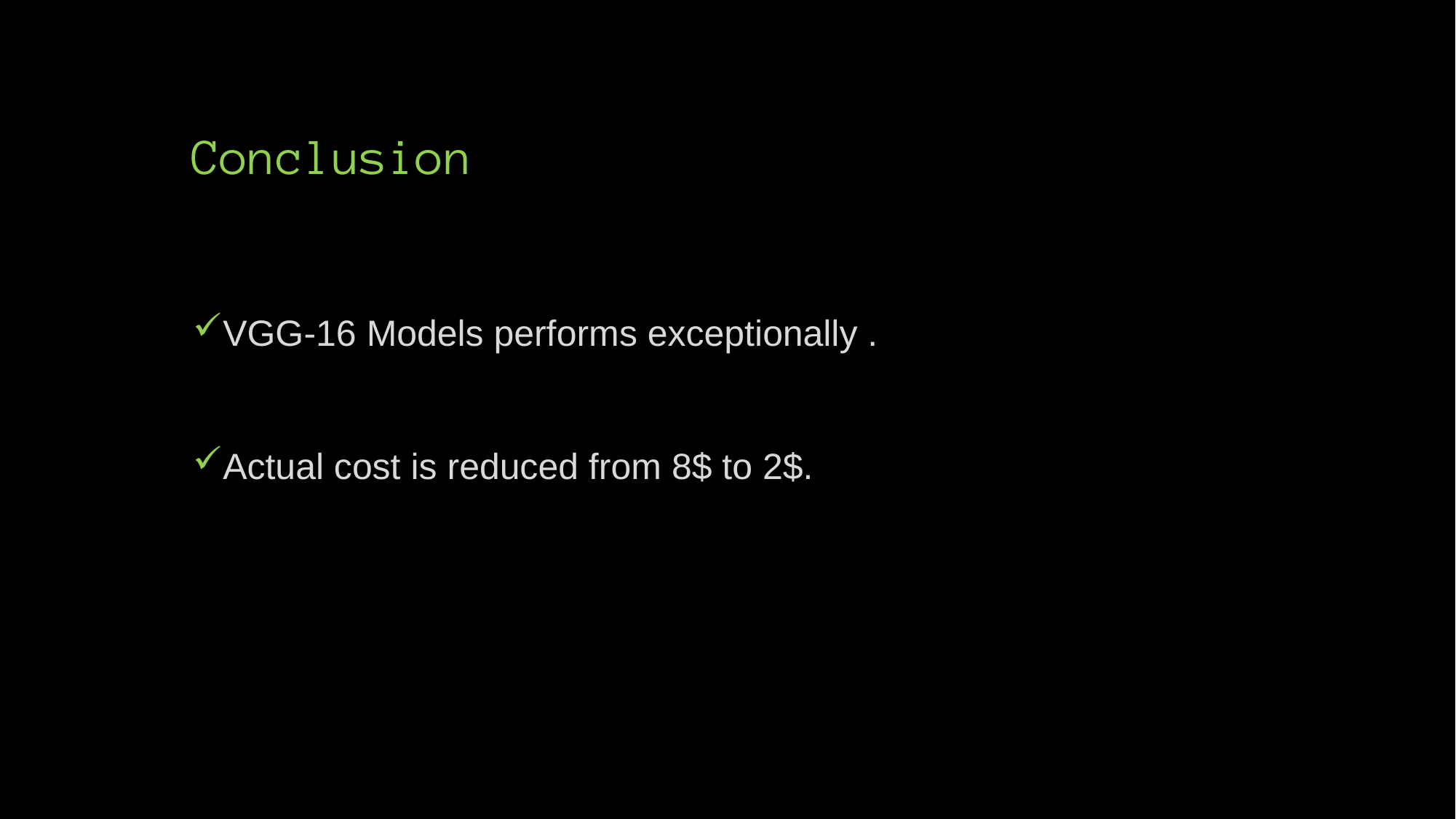

# Conclusion
VGG-16 Models performs exceptionally .

Actual cost is reduced from 8$ to 2$.